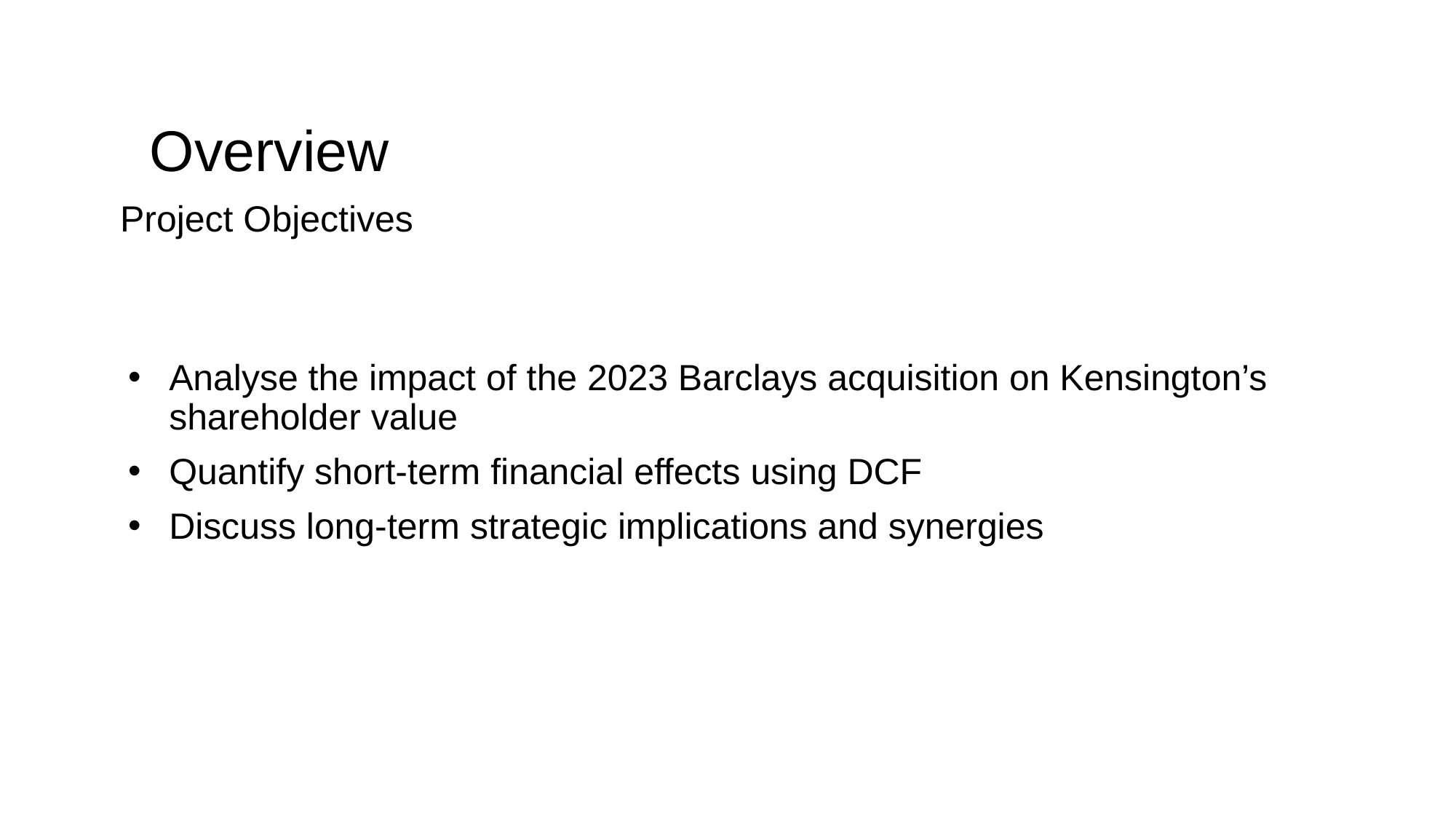

Overview
Project Objectives
Analyse the impact of the 2023 Barclays acquisition on Kensington’s shareholder value
Quantify short-term financial effects using DCF
Discuss long-term strategic implications and synergies